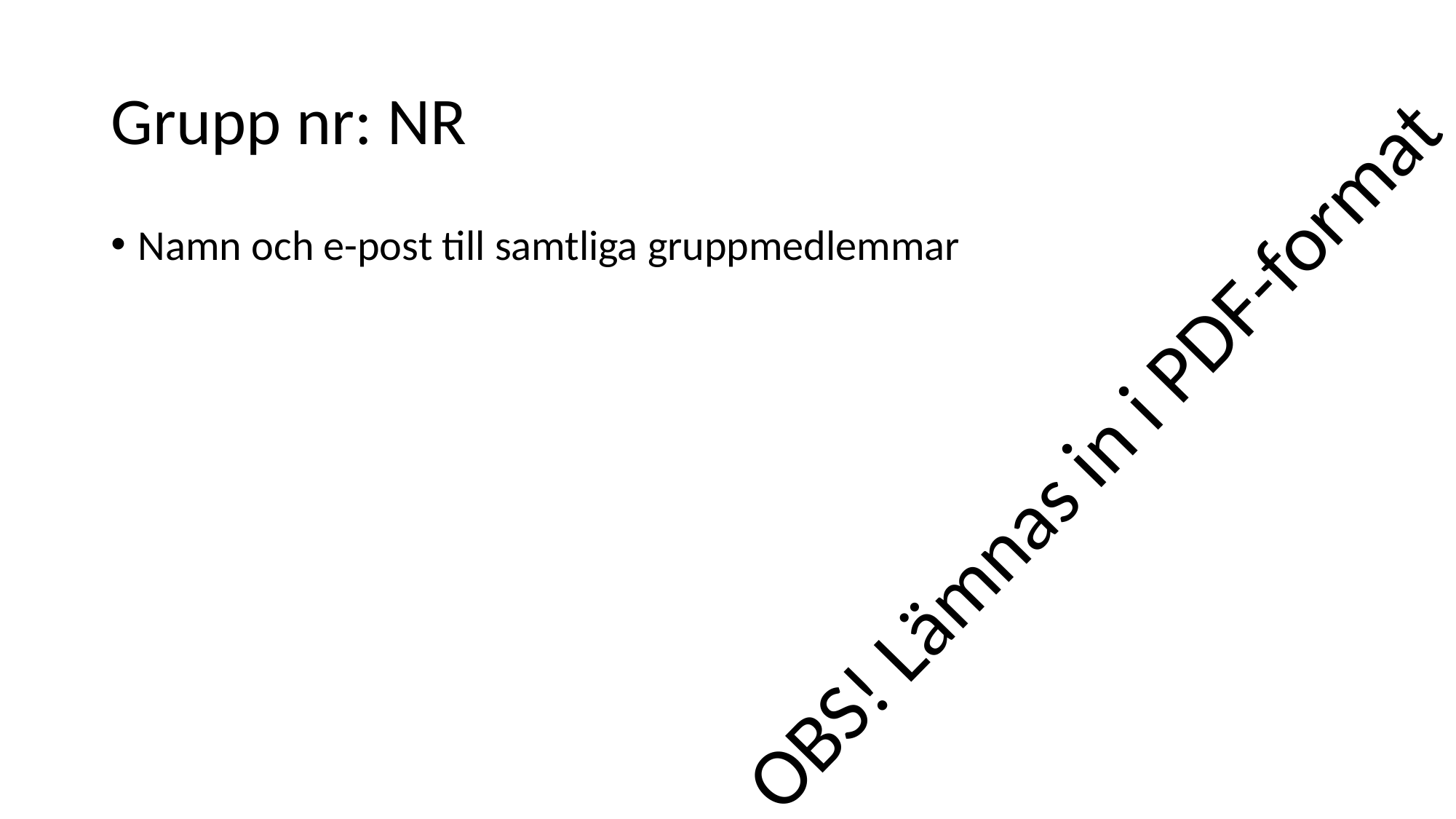

# Grupp nr: NR
Namn och e-post till samtliga gruppmedlemmar
OBS! Lämnas in i PDF-format